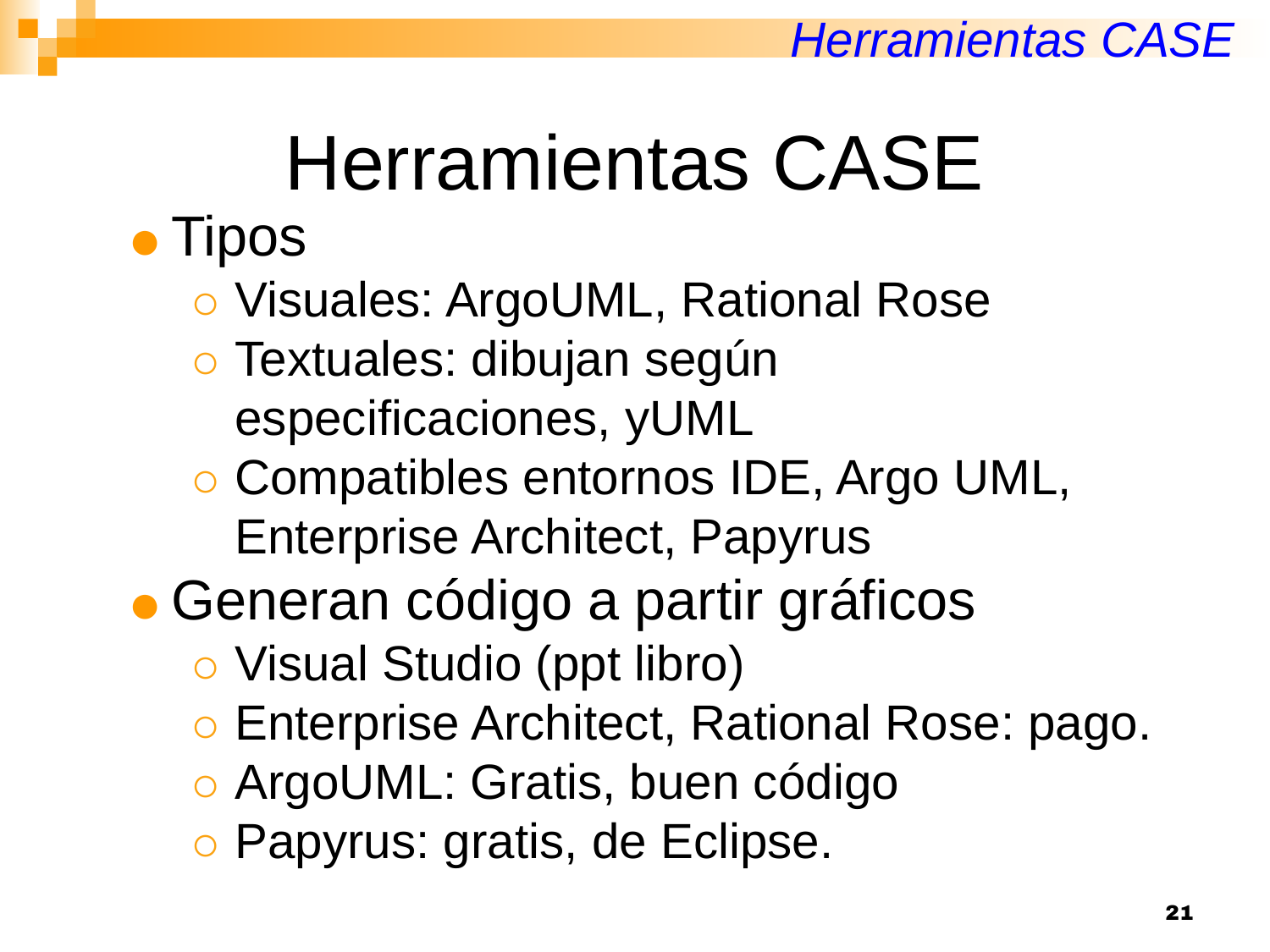

Herramientas CASE
# Herramientas CASE
Tipos
Visuales: ArgoUML, Rational Rose
Textuales: dibujan según especificaciones, yUML
Compatibles entornos IDE, Argo UML, Enterprise Architect, Papyrus
Generan código a partir gráficos
Visual Studio (ppt libro)
Enterprise Architect, Rational Rose: pago.
ArgoUML: Gratis, buen código
Papyrus: gratis, de Eclipse.
21